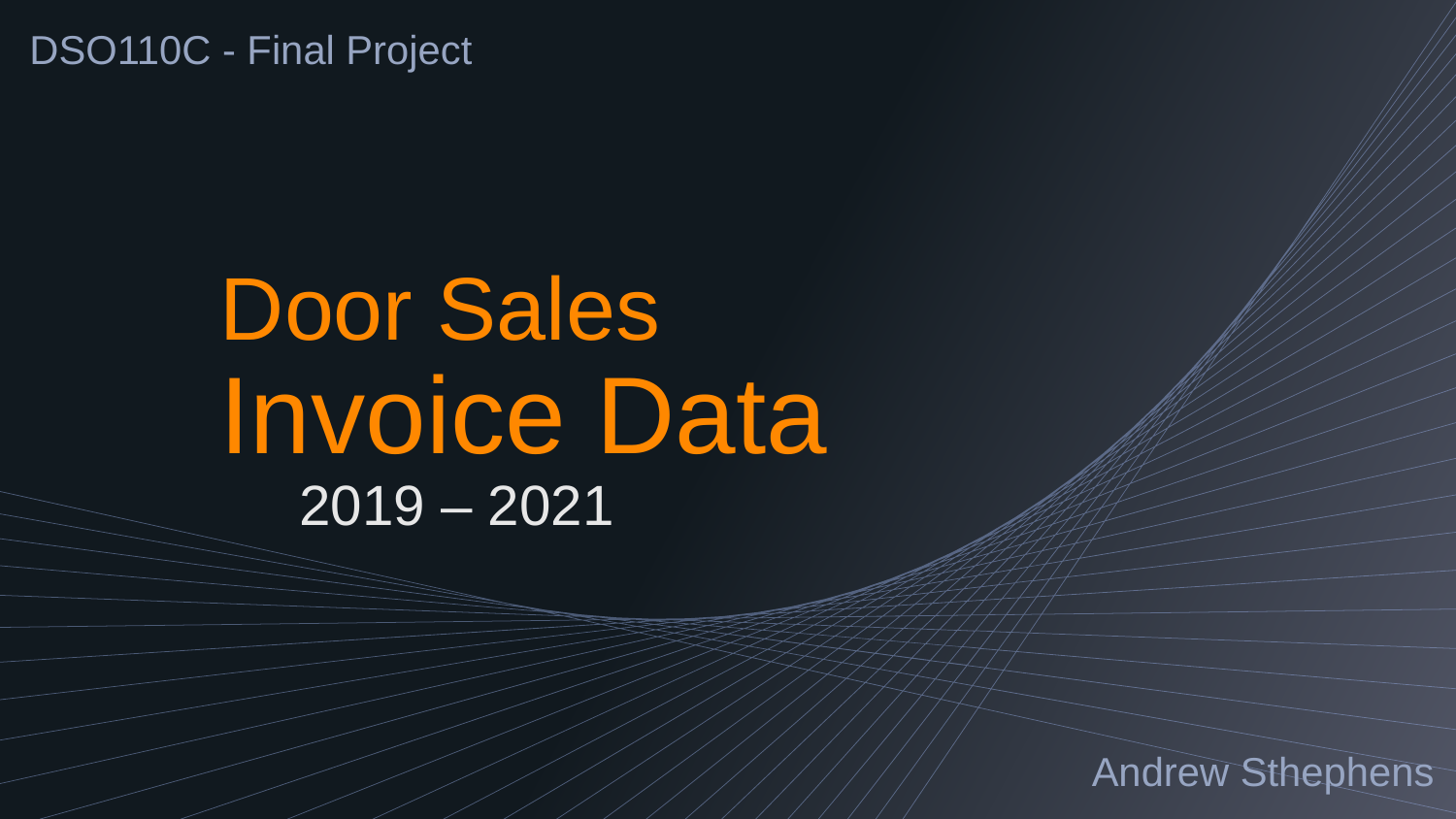

DSO110C - Final Project
# Door Sales Invoice Data 2019 – 2021
Andrew Sthephens